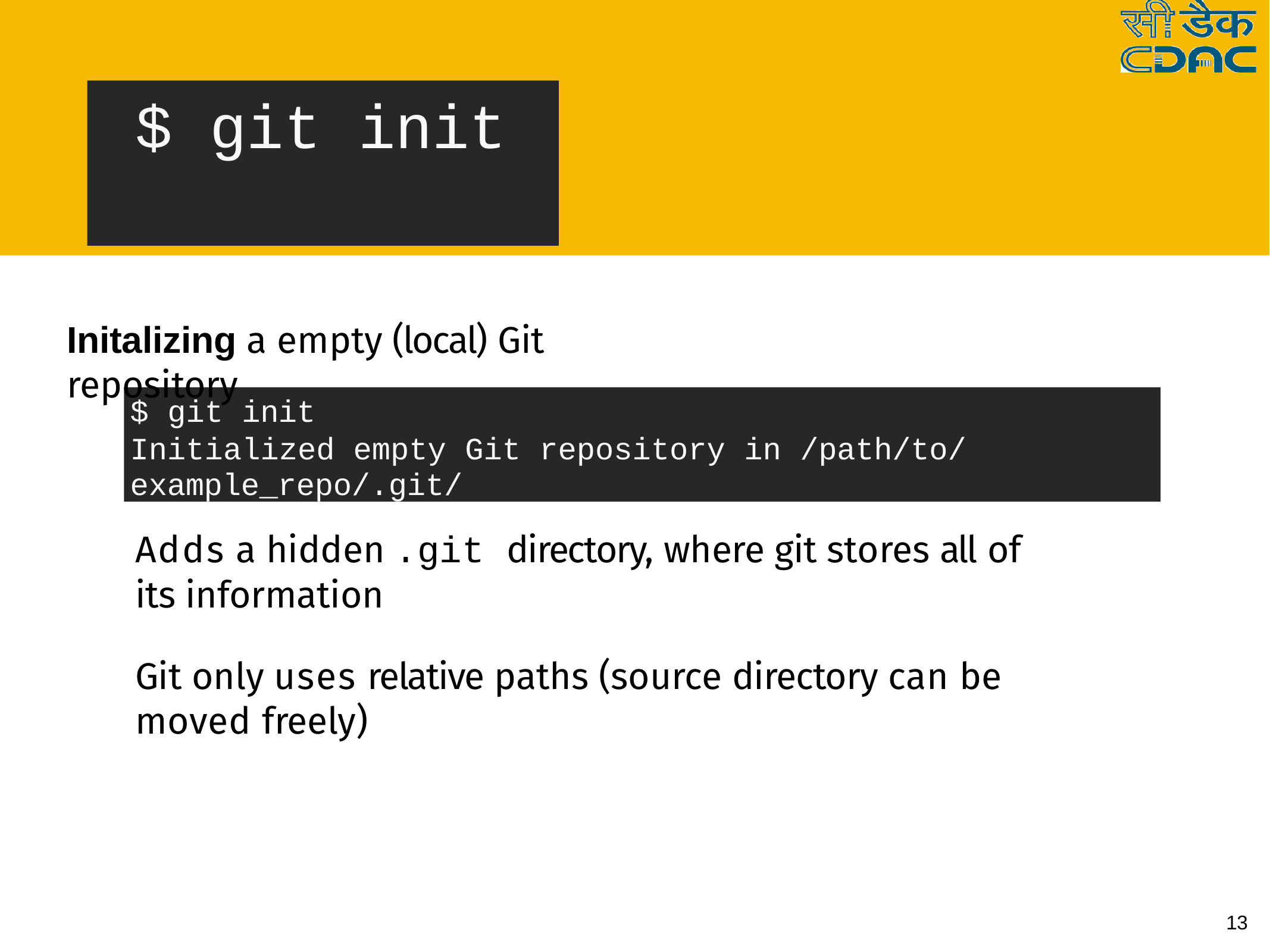

# $ git init
Initalizing a empty (local) Git repository
$ git init
Initialized empty Git repository in /path/to/ example_repo/.git/
Adds a hidden .git directory, where git stores all of its information
Git only uses relative paths (source directory can be moved freely)
13